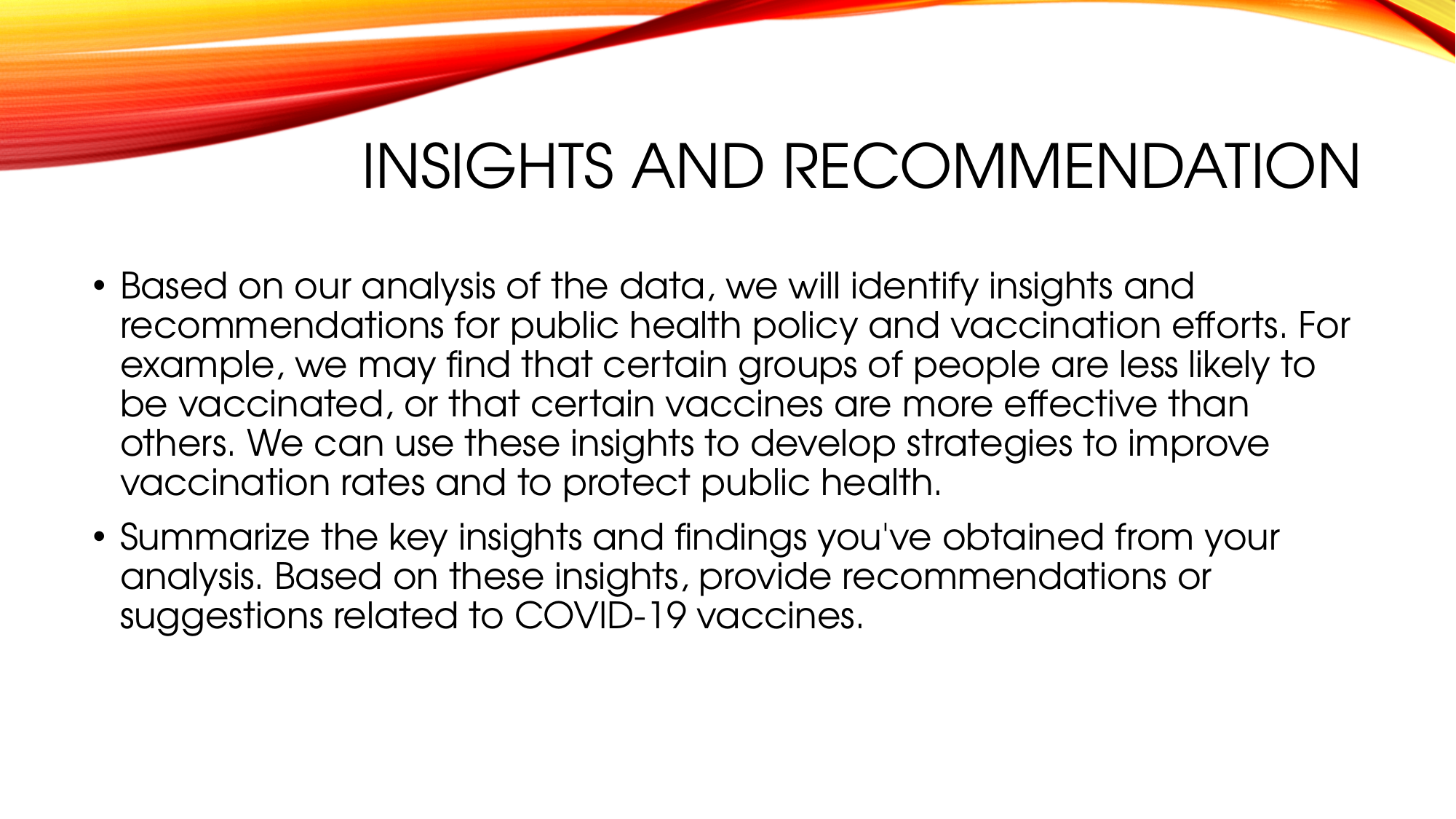

# INSIGHTS AND RECOMMENDATION
Based on our analysis of the data, we will identify insights and recommendations for public health policy and vaccination efforts. For example, we may find that certain groups of people are less likely to be vaccinated, or that certain vaccines are more effective than others. We can use these insights to develop strategies to improve vaccination rates and to protect public health.
Summarize the key insights and findings you've obtained from your analysis. Based on these insights, provide recommendations or suggestions related to COVID-19 vaccines.